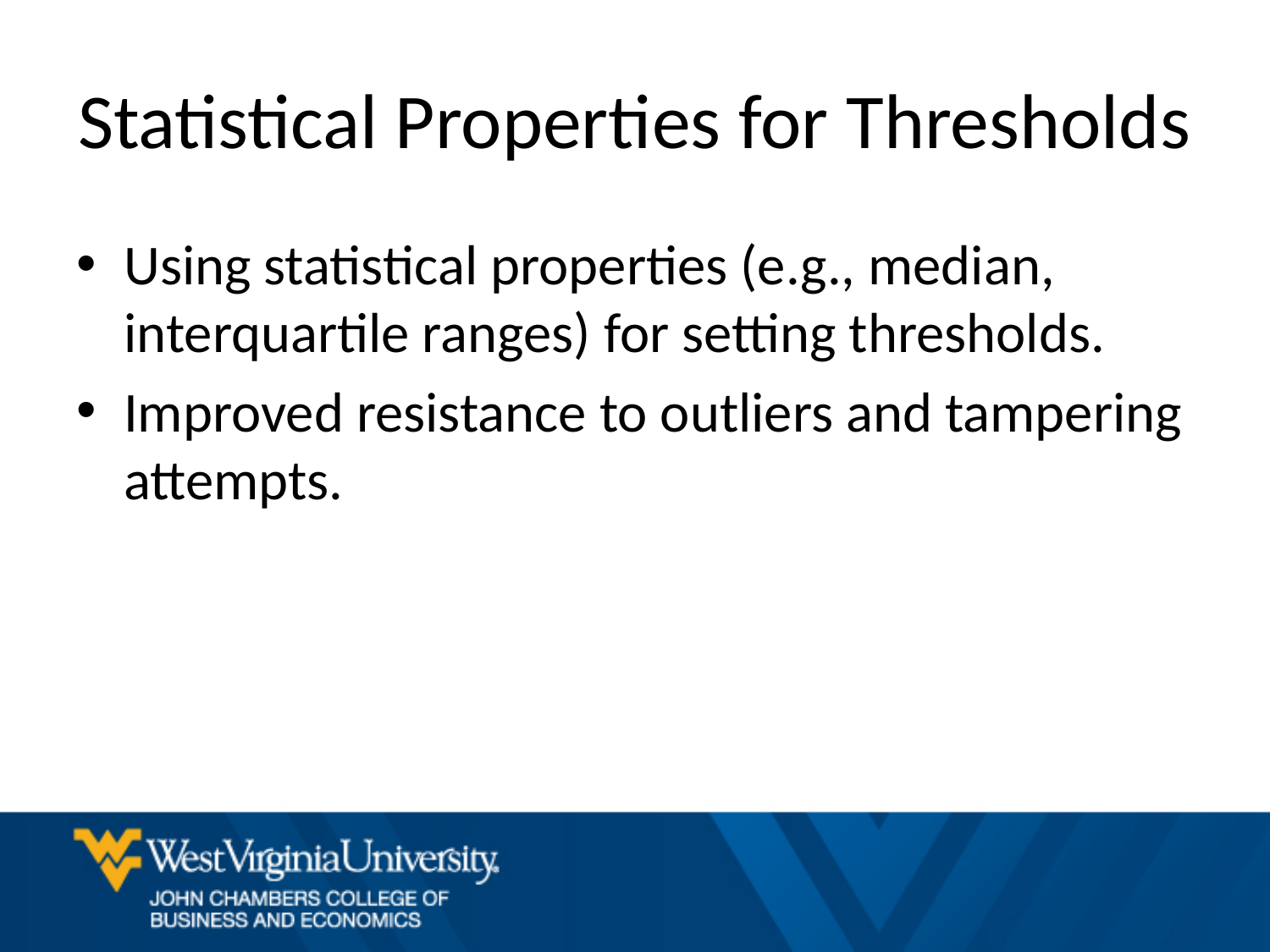

# Statistical Properties for Thresholds
Using statistical properties (e.g., median, interquartile ranges) for setting thresholds.
Improved resistance to outliers and tampering attempts.